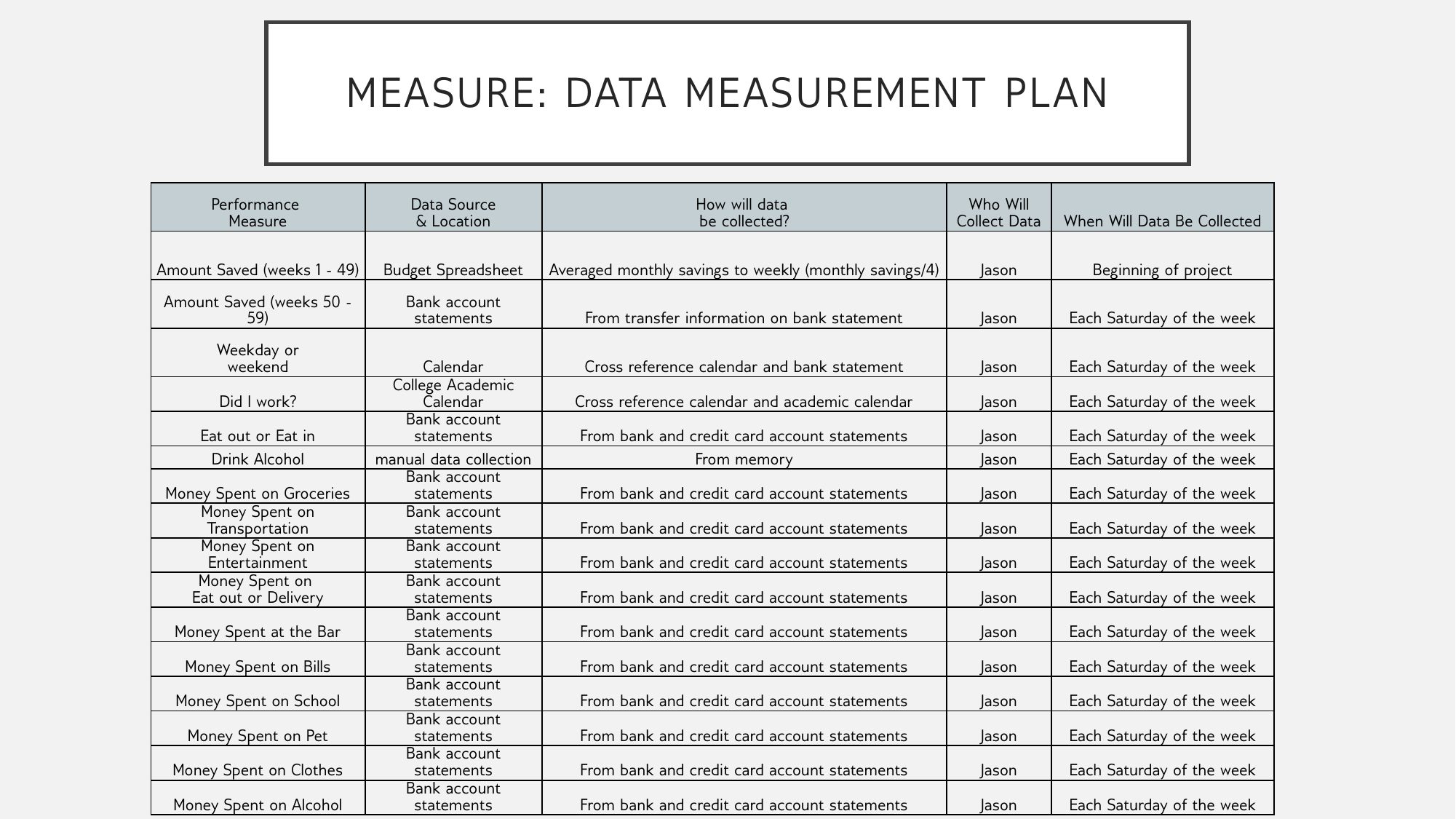

# MEASURE: Data Measurement Plan
| Performance Measure | Data Source & Location | How will data be collected? | Who Will Collect Data | When Will Data Be Collected |
| --- | --- | --- | --- | --- |
| Amount Saved (weeks 1 - 49) | Budget Spreadsheet | Averaged monthly savings to weekly (monthly savings/4) | Jason | Beginning of project |
| Amount Saved (weeks 50 - 59) | Bank account statements | From transfer information on bank statement | Jason | Each Saturday of the week |
| Weekday or weekend | Calendar | Cross reference calendar and bank statement | Jason | Each Saturday of the week |
| Did I work? | College Academic Calendar | Cross reference calendar and academic calendar | Jason | Each Saturday of the week |
| Eat out or Eat in | Bank account statements | From bank and credit card account statements | Jason | Each Saturday of the week |
| Drink Alcohol | manual data collection | From memory | Jason | Each Saturday of the week |
| Money Spent on Groceries | Bank account statements | From bank and credit card account statements | Jason | Each Saturday of the week |
| Money Spent on Transportation | Bank account statements | From bank and credit card account statements | Jason | Each Saturday of the week |
| Money Spent on Entertainment | Bank account statements | From bank and credit card account statements | Jason | Each Saturday of the week |
| Money Spent on Eat out or Delivery | Bank account statements | From bank and credit card account statements | Jason | Each Saturday of the week |
| Money Spent at the Bar | Bank account statements | From bank and credit card account statements | Jason | Each Saturday of the week |
| Money Spent on Bills | Bank account statements | From bank and credit card account statements | Jason | Each Saturday of the week |
| Money Spent on School | Bank account statements | From bank and credit card account statements | Jason | Each Saturday of the week |
| Money Spent on Pet | Bank account statements | From bank and credit card account statements | Jason | Each Saturday of the week |
| Money Spent on Clothes | Bank account statements | From bank and credit card account statements | Jason | Each Saturday of the week |
| Money Spent on Alcohol | Bank account statements | From bank and credit card account statements | Jason | Each Saturday of the week |